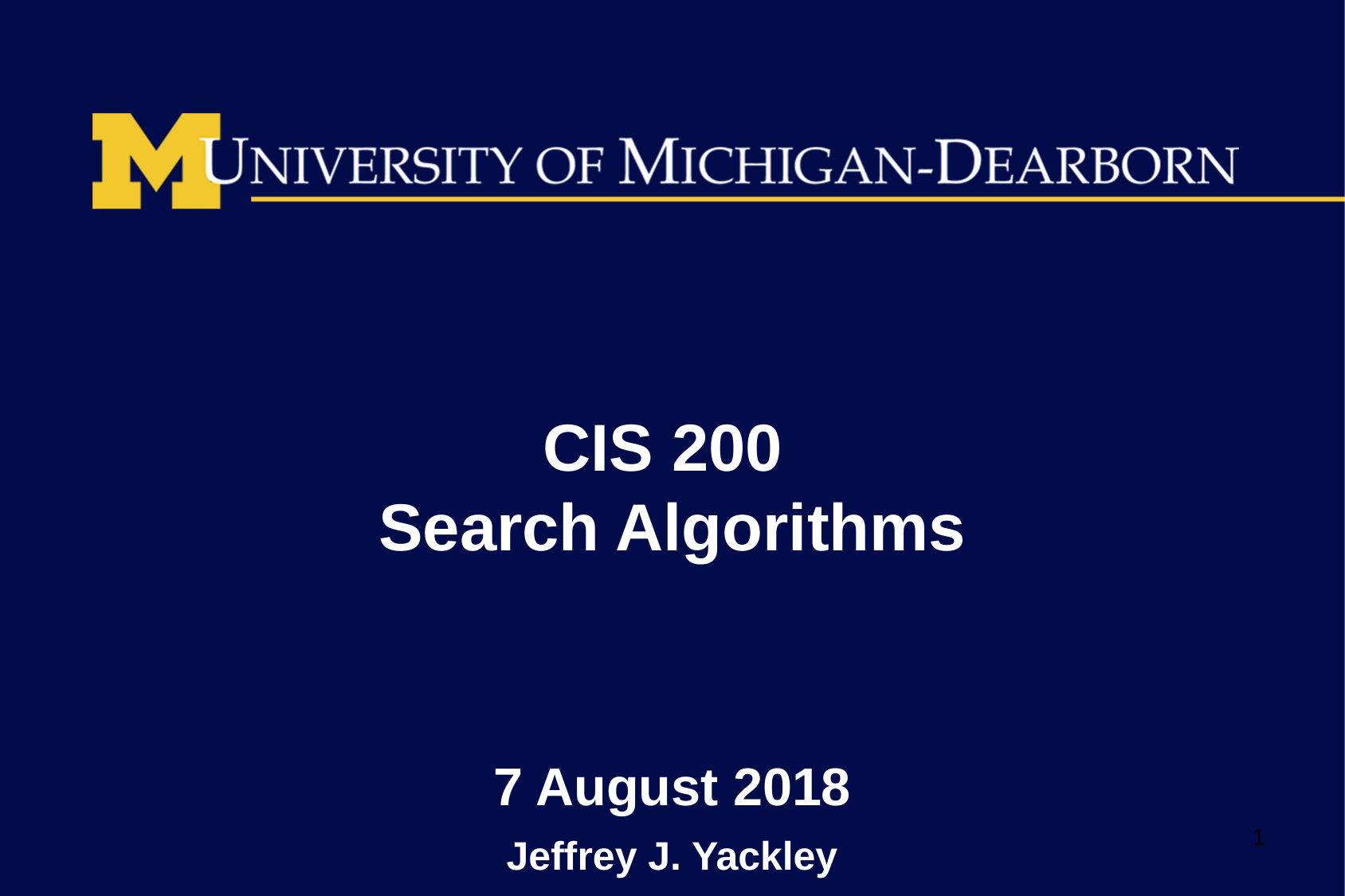

# CIS 200 Search Algorithms

7 August 2018
Jeffrey J. Yackley
1